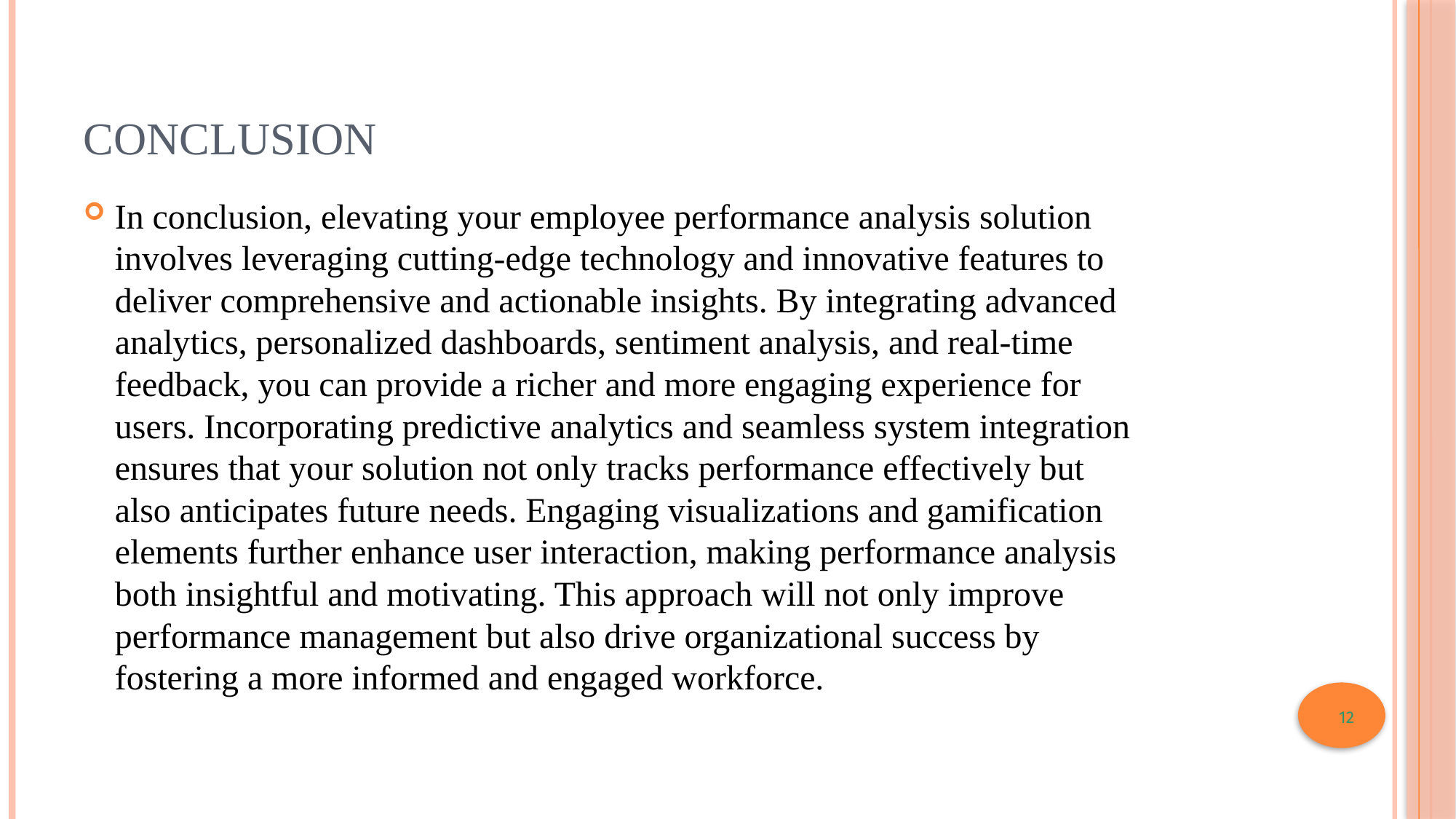

# conclusion
In conclusion, elevating your employee performance analysis solution involves leveraging cutting-edge technology and innovative features to deliver comprehensive and actionable insights. By integrating advanced analytics, personalized dashboards, sentiment analysis, and real-time feedback, you can provide a richer and more engaging experience for users. Incorporating predictive analytics and seamless system integration ensures that your solution not only tracks performance effectively but also anticipates future needs. Engaging visualizations and gamification elements further enhance user interaction, making performance analysis both insightful and motivating. This approach will not only improve performance management but also drive organizational success by fostering a more informed and engaged workforce.
12